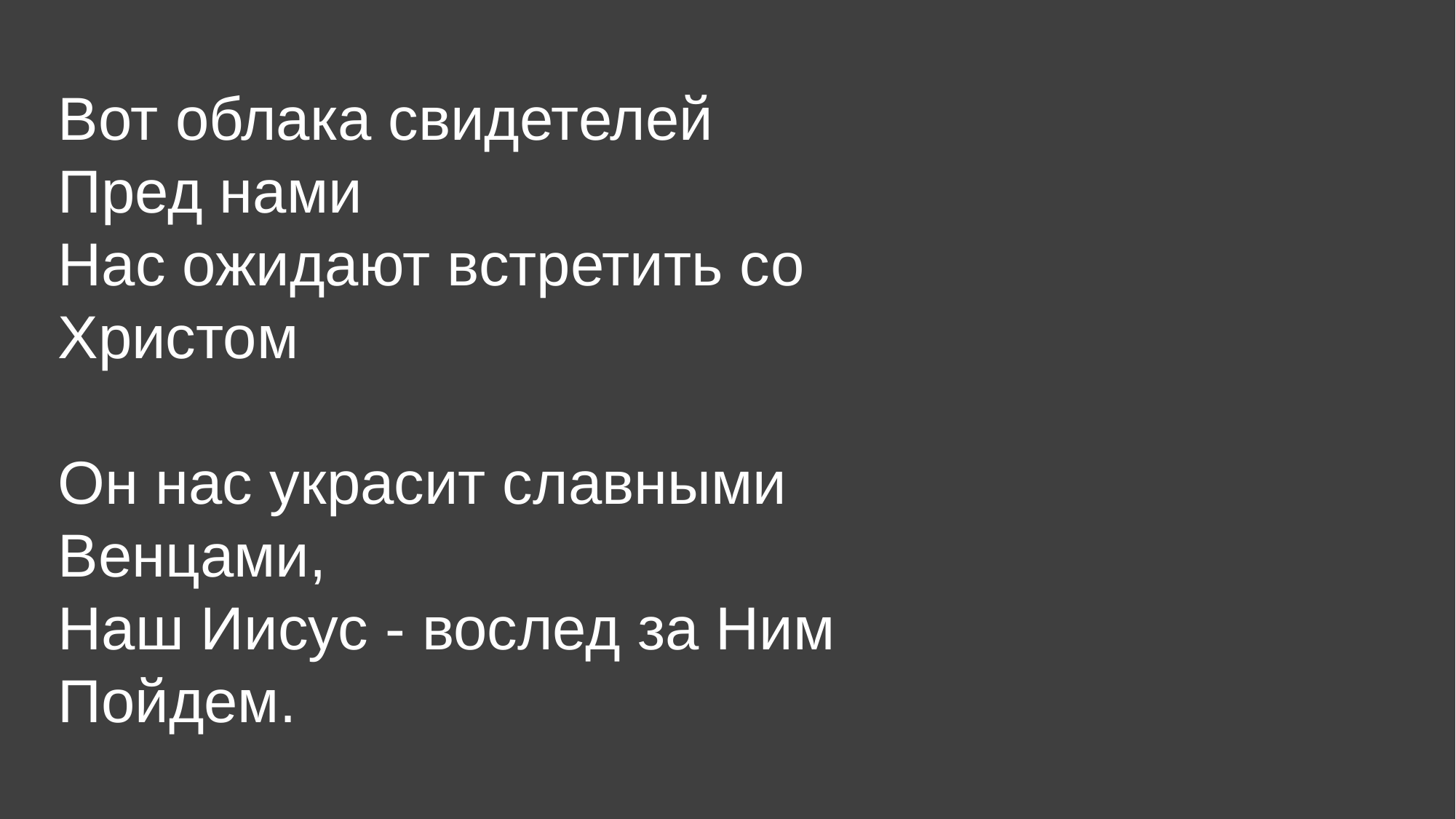

Вот облака свидетелей
Пред нами
Нас ожидают встретить со Христом
Он нас украсит славными
Венцами,
Наш Иисус - вослед за Ним Пойдем.